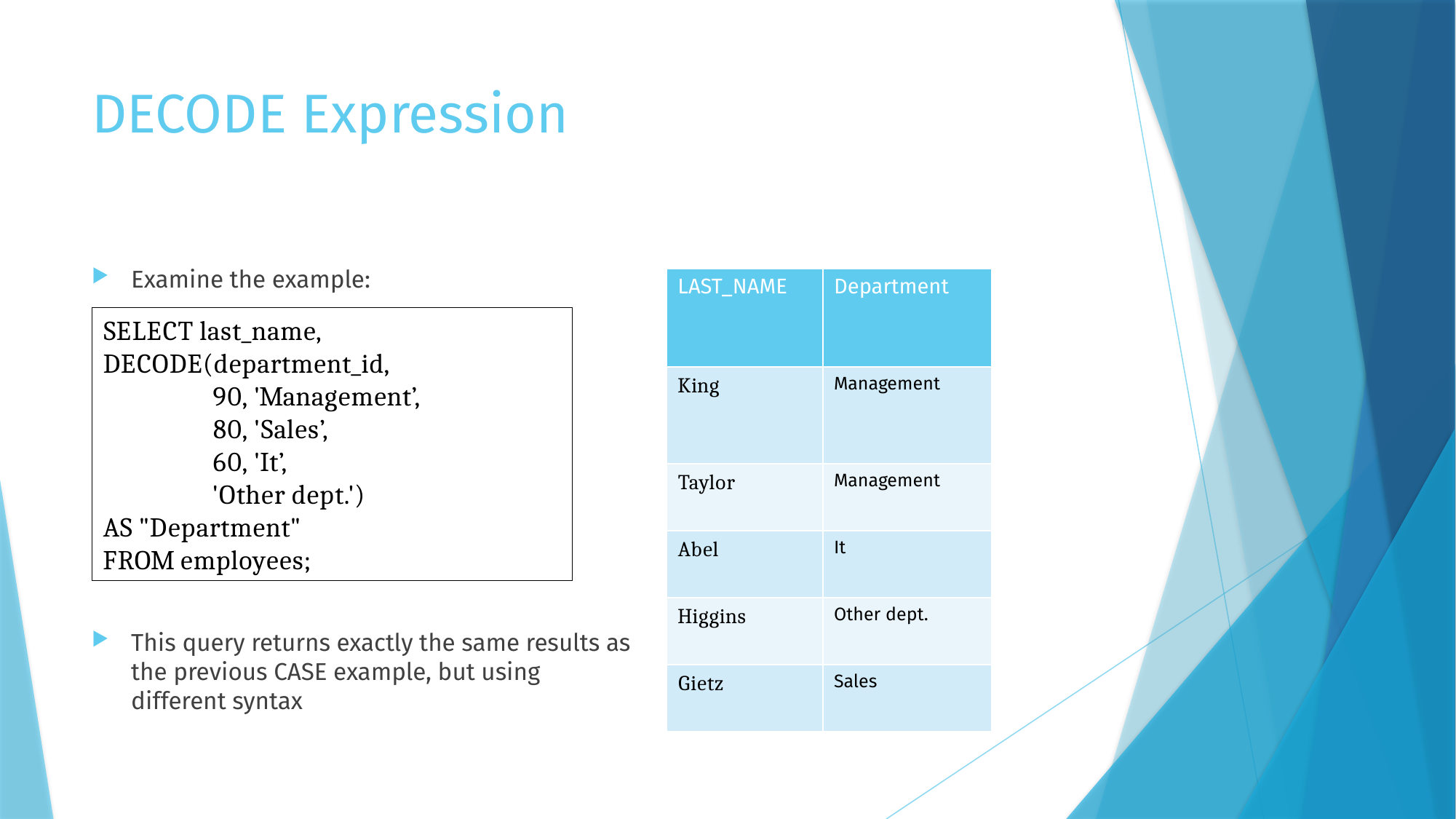

# DECODE Expression
Examine the example:
This query returns exactly the same results as the previous CASE example, but using different syntax
| LAST\_NAME | Department |
| --- | --- |
| King | Management |
| Taylor | Management |
| Abel | It |
| Higgins | Other dept. |
| Gietz | Sales |
SELECT last_name,
DECODE(department_id,
	90, 'Management’,
	80, 'Sales’,
	60, 'It’,
	'Other dept.')
AS "Department"
FROM employees;